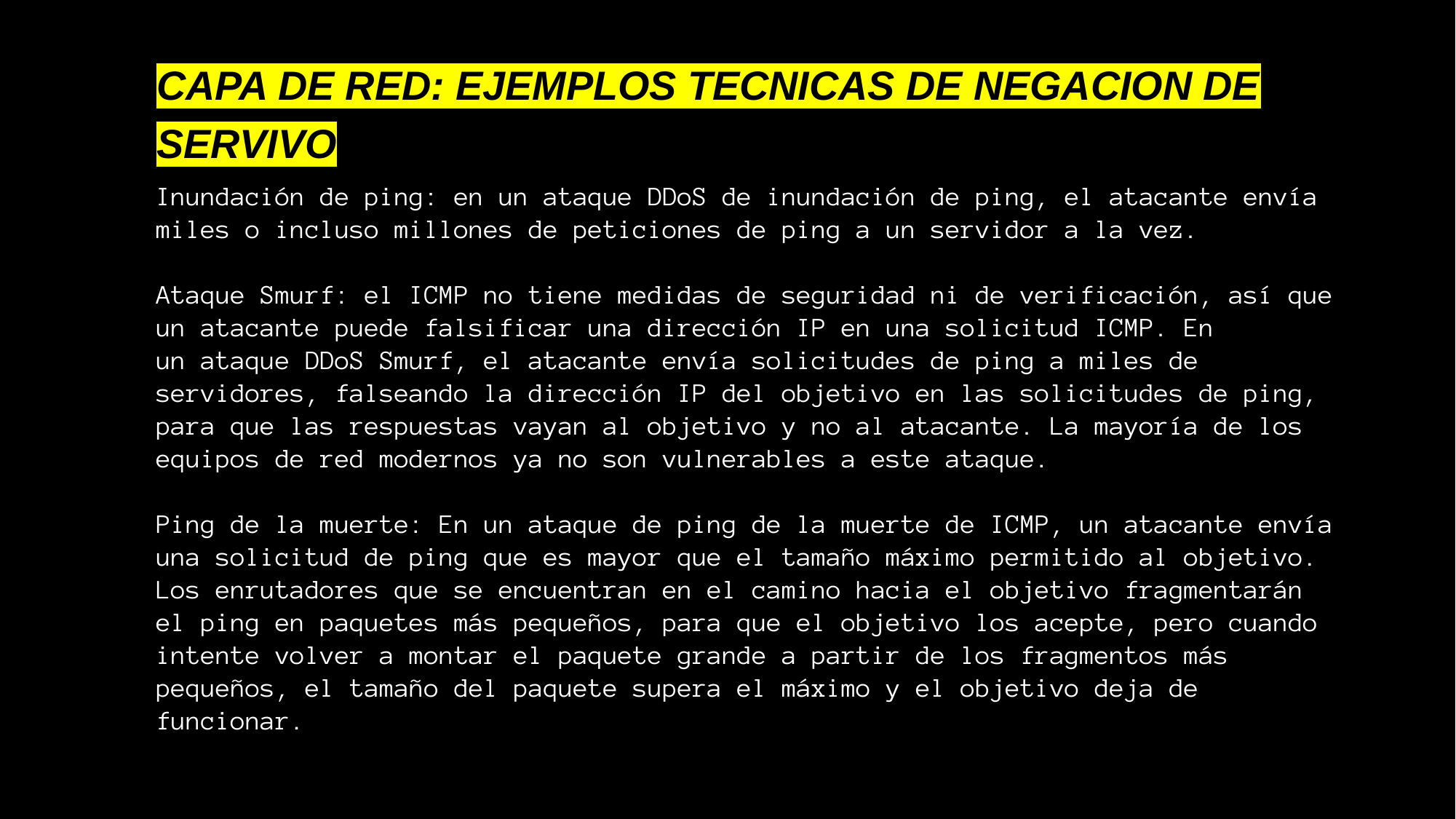

# CAPA DE RED: EJEMPLOS TECNICAS DE NEGACION DE SERVIVO
Inundación de ping: en un ataque DDoS de inundación de ping, el atacante envía miles o incluso millones de peticiones de ping a un servidor a la vez.

Ataque Smurf: el ICMP no tiene medidas de seguridad ni de verificación, así que un atacante puede falsificar una dirección IP en una solicitud ICMP. En un ataque DDoS Smurf, el atacante envía solicitudes de ping a miles de servidores, falseando la dirección IP del objetivo en las solicitudes de ping, para que las respuestas vayan al objetivo y no al atacante. La mayoría de los equipos de red modernos ya no son vulnerables a este ataque.

Ping de la muerte: En un ataque de ping de la muerte de ICMP, un atacante envía una solicitud de ping que es mayor que el tamaño máximo permitido al objetivo. Los enrutadores que se encuentran en el camino hacia el objetivo fragmentarán el ping en paquetes más pequeños, para que el objetivo los acepte, pero cuando intente volver a montar el paquete grande a partir de los fragmentos más pequeños, el tamaño del paquete supera el máximo y el objetivo deja de funcionar.